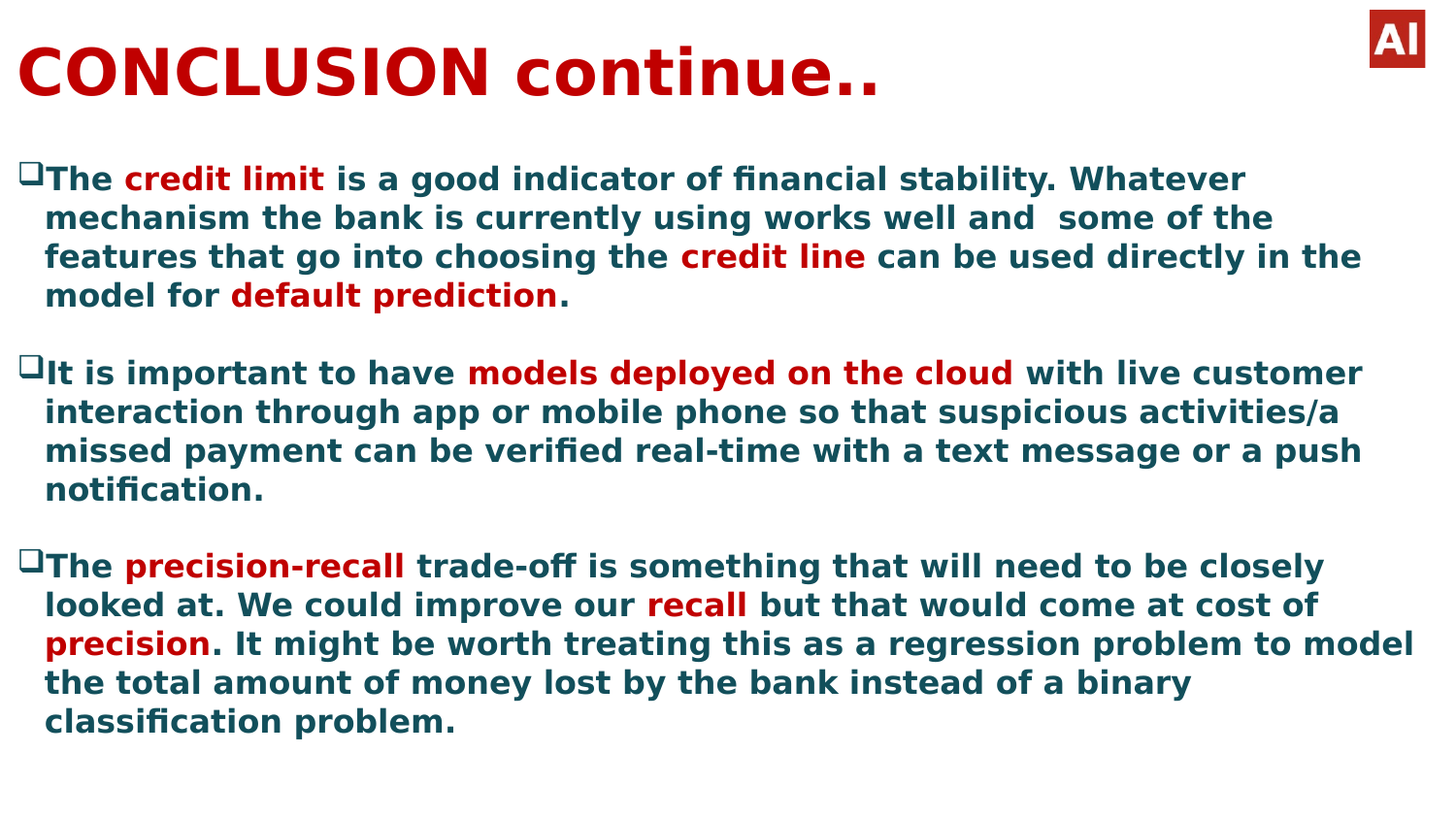

# CONCLUSION continue..

The credit limit is a good indicator of financial stability. Whatever mechanism the bank is currently using works well and  some of the features that go into choosing the credit line can be used directly in the model for default prediction.

It is important to have models deployed on the cloud with live customer interaction through app or mobile phone so that suspicious activities/a missed payment can be verified real-time with a text message or a push notification.

The precision-recall trade-off is something that will need to be closely looked at. We could improve our recall but that would come at cost of precision. It might be worth treating this as a regression problem to model the total amount of money lost by the bank instead of a binary classification problem.